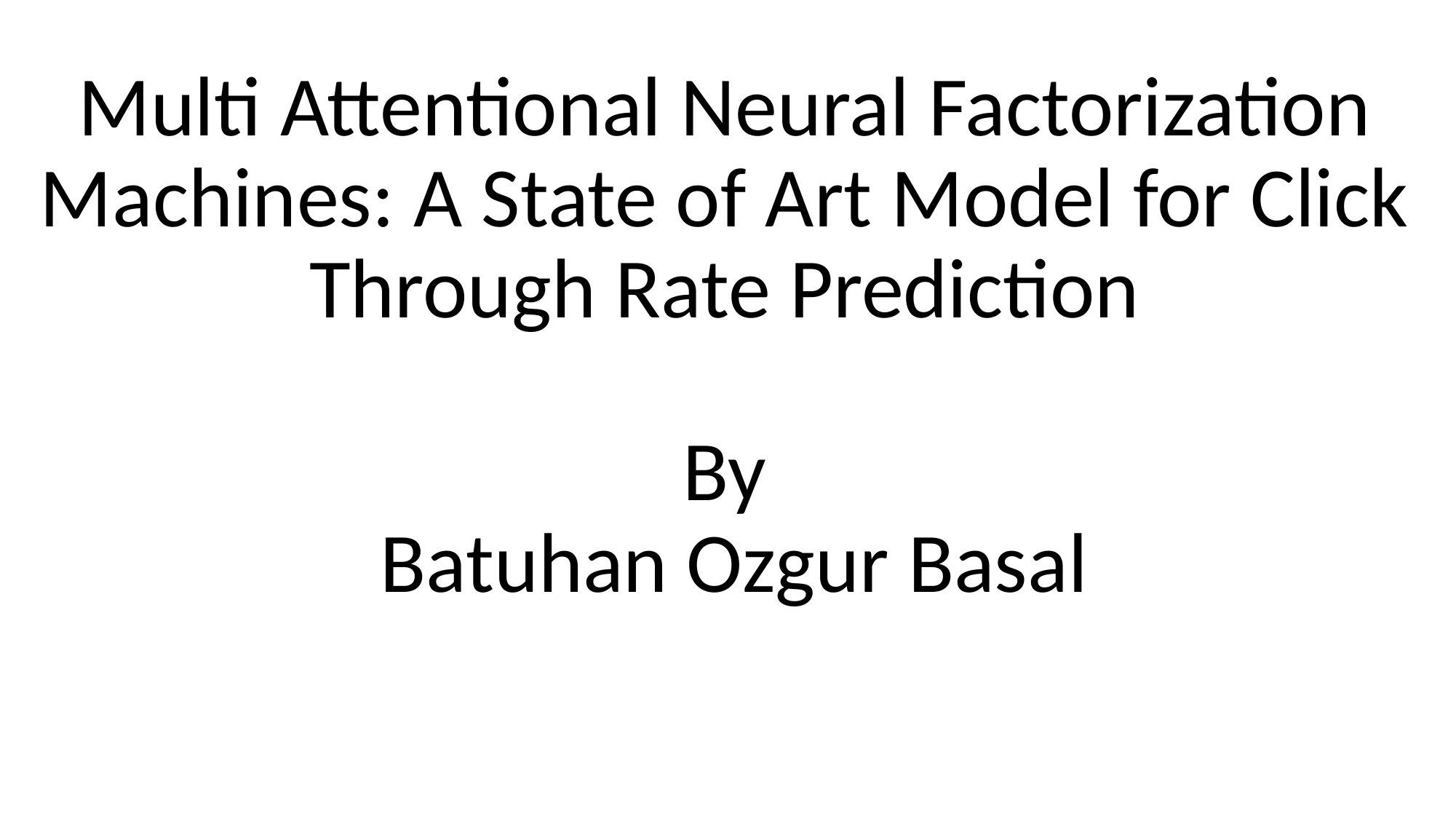

# Multi Attentional Neural Factorization Machines: A State of Art Model for Click Through Rate Prediction By Batuhan Ozgur Basal